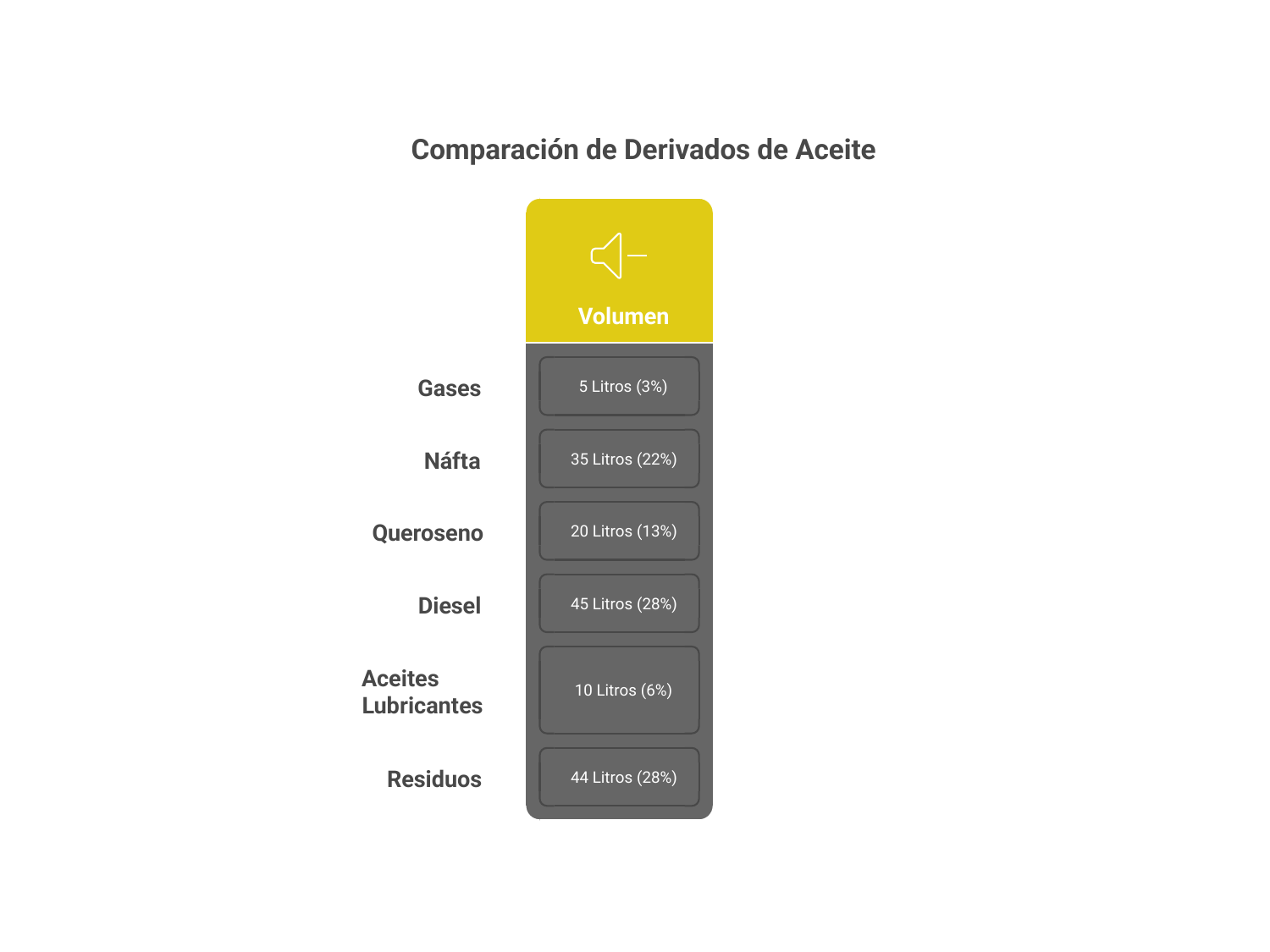

Comparación de Derivados de Aceite

Volumen

Gases
5 Litros (3%)

Náfta
35 Litros (22%)

Queroseno
20 Litros (13%)

Diesel
45 Litros (28%)

Aceites
Lubricantes
10 Litros (6%)

Residuos
44 Litros (28%)